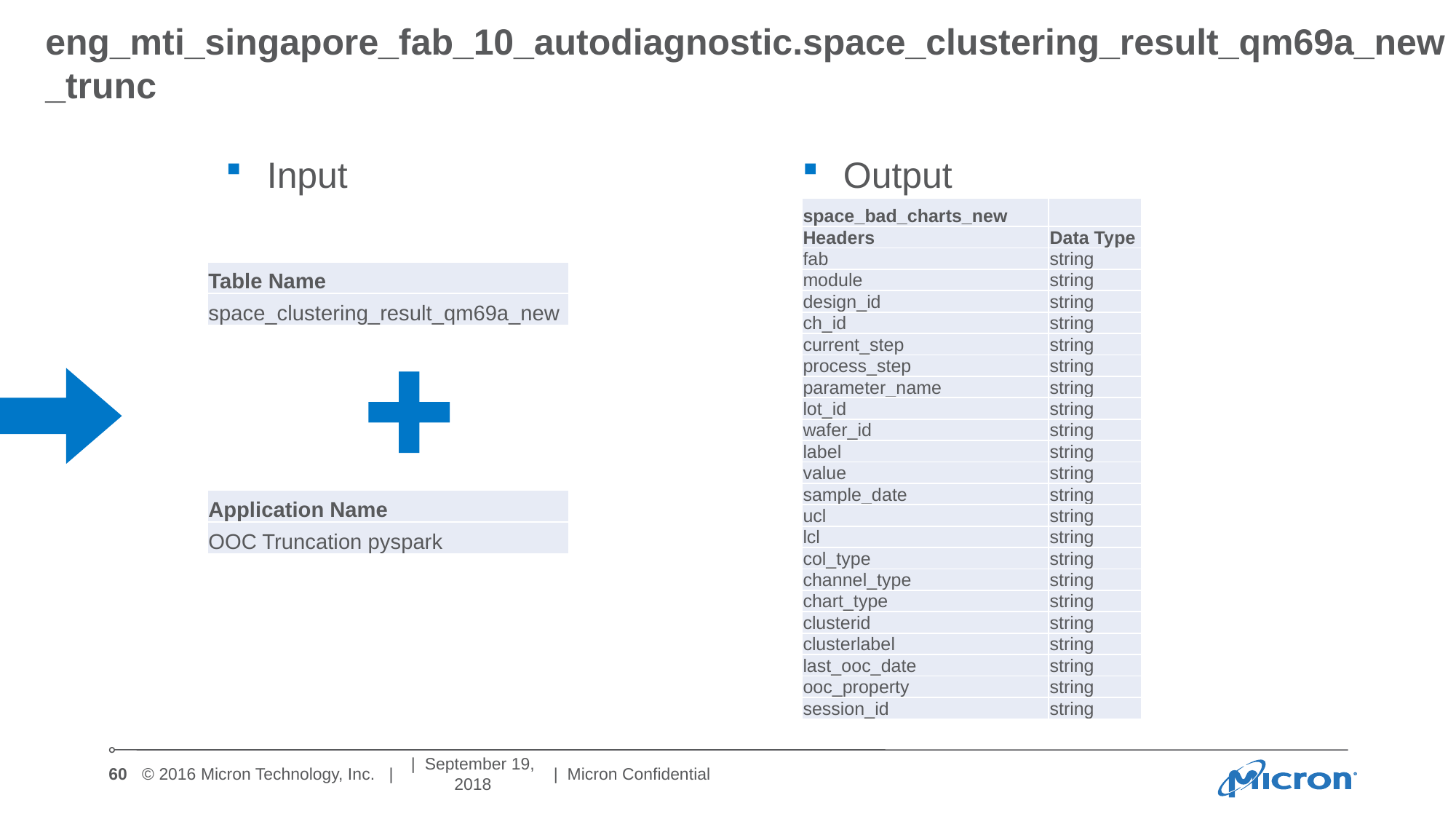

# eng_mti_singapore_fab_10_autodiagnostic.space_clustering_result_qm69a_new_trunc
Input
Output
| space\_bad\_charts\_new |  |
| --- | --- |
| Headers | Data Type |
| fab | string |
| module | string |
| design\_id | string |
| ch\_id | string |
| current\_step | string |
| process\_step | string |
| parameter\_name | string |
| lot\_id | string |
| wafer\_id | string |
| label | string |
| value | string |
| sample\_date | string |
| ucl | string |
| lcl | string |
| col\_type | string |
| channel\_type | string |
| chart\_type | string |
| clusterid | string |
| clusterlabel | string |
| last\_ooc\_date | string |
| ooc\_property | string |
| session\_id | string |
| Table Name |
| --- |
| space\_clustering\_result\_qm69a\_new |

| Application Name |
| --- |
| OOC Truncation pyspark |
60
|  September 19, 2018
|  Micron Confidential